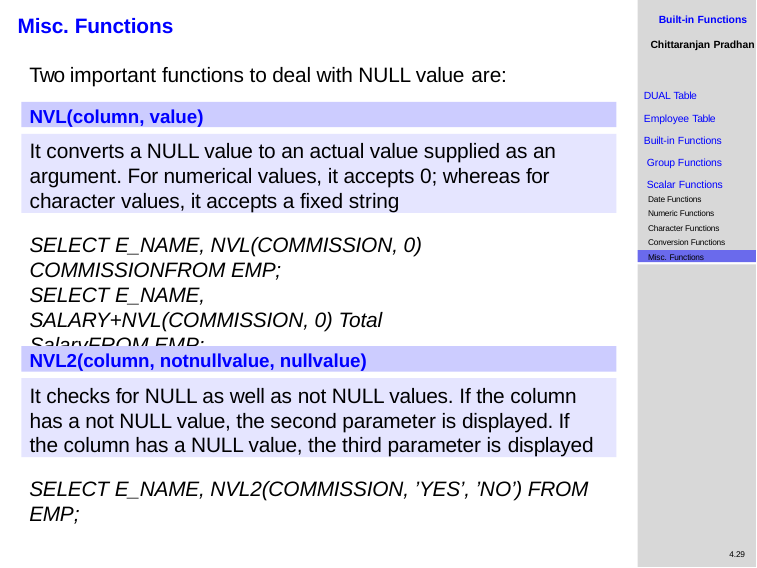

Built-in Functions

Chittaranjan Pradhan
# Misc. Functions
Two important functions to deal with NULL value are:
DUAL Table
Employee Table  Built-in Functions  Group Functions  Scalar Functions
Date Functions  Numeric Functions  Character Functions  Conversion Functions
NVL(column, value)
It converts a NULL value to an actual value supplied as an  argument. For numerical values, it accepts 0; whereas for  character values, it accepts a fixed string
SELECT E_NAME, NVL(COMMISSION, 0)  COMMISSIONFROM EMP;
SELECT E_NAME, SALARY+NVL(COMMISSION, 0) Total
SalaryFROM EMP;
Misc. Functions

NVL2(column, notnullvalue, nullvalue)
It checks for NULL as well as not NULL values. If the column  has a not NULL value, the second parameter is displayed. If  the column has a NULL value, the third parameter is displayed
SELECT E_NAME, NVL2(COMMISSION, ’YES’, ’NO’) FROM  EMP;
4.29